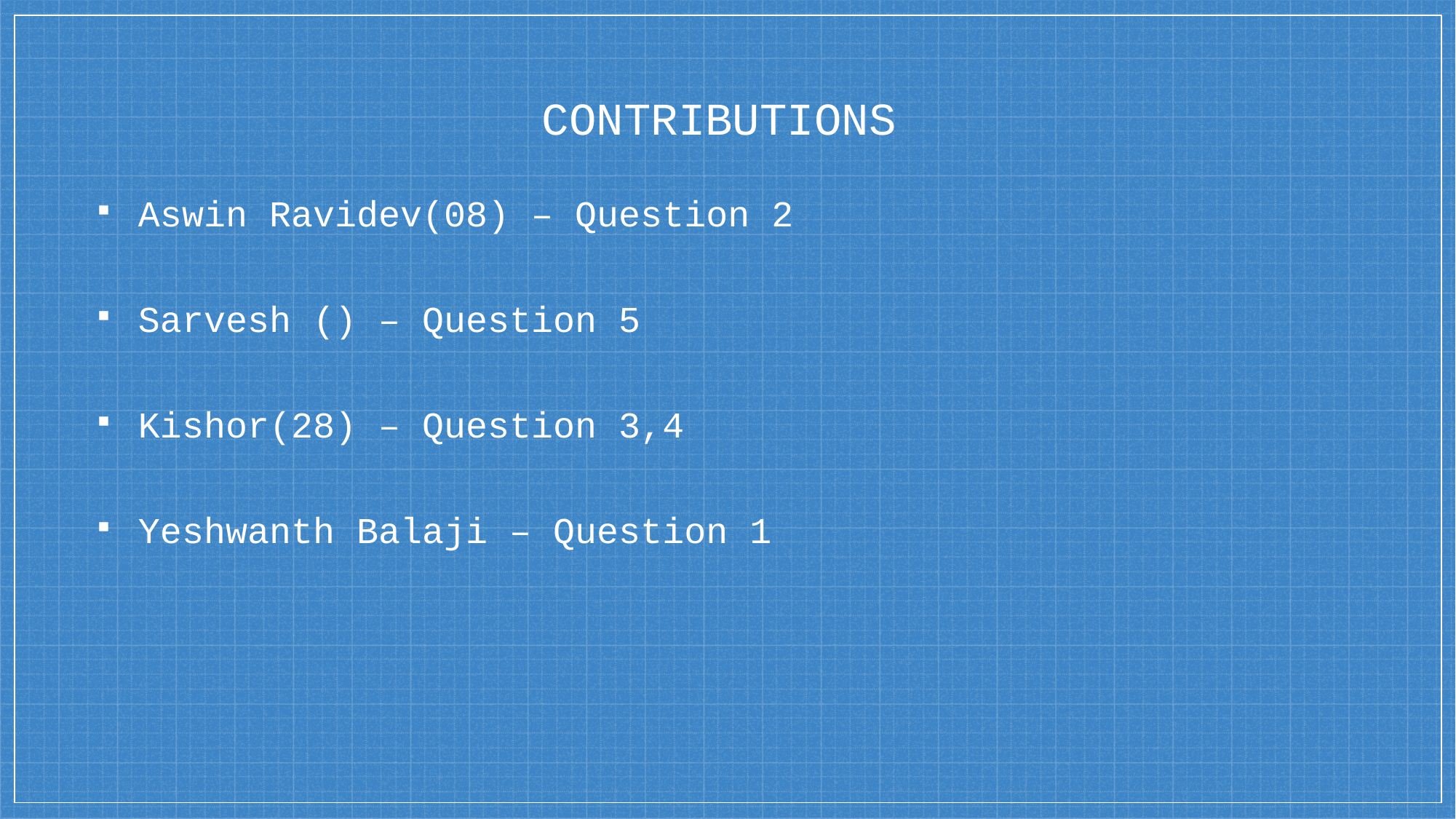

# CONTRIBUTIONS
Aswin Ravidev(08) – Question 2

Sarvesh () – Question 5

Kishor(28) – Question 3,4

Yeshwanth Balaji – Question 1